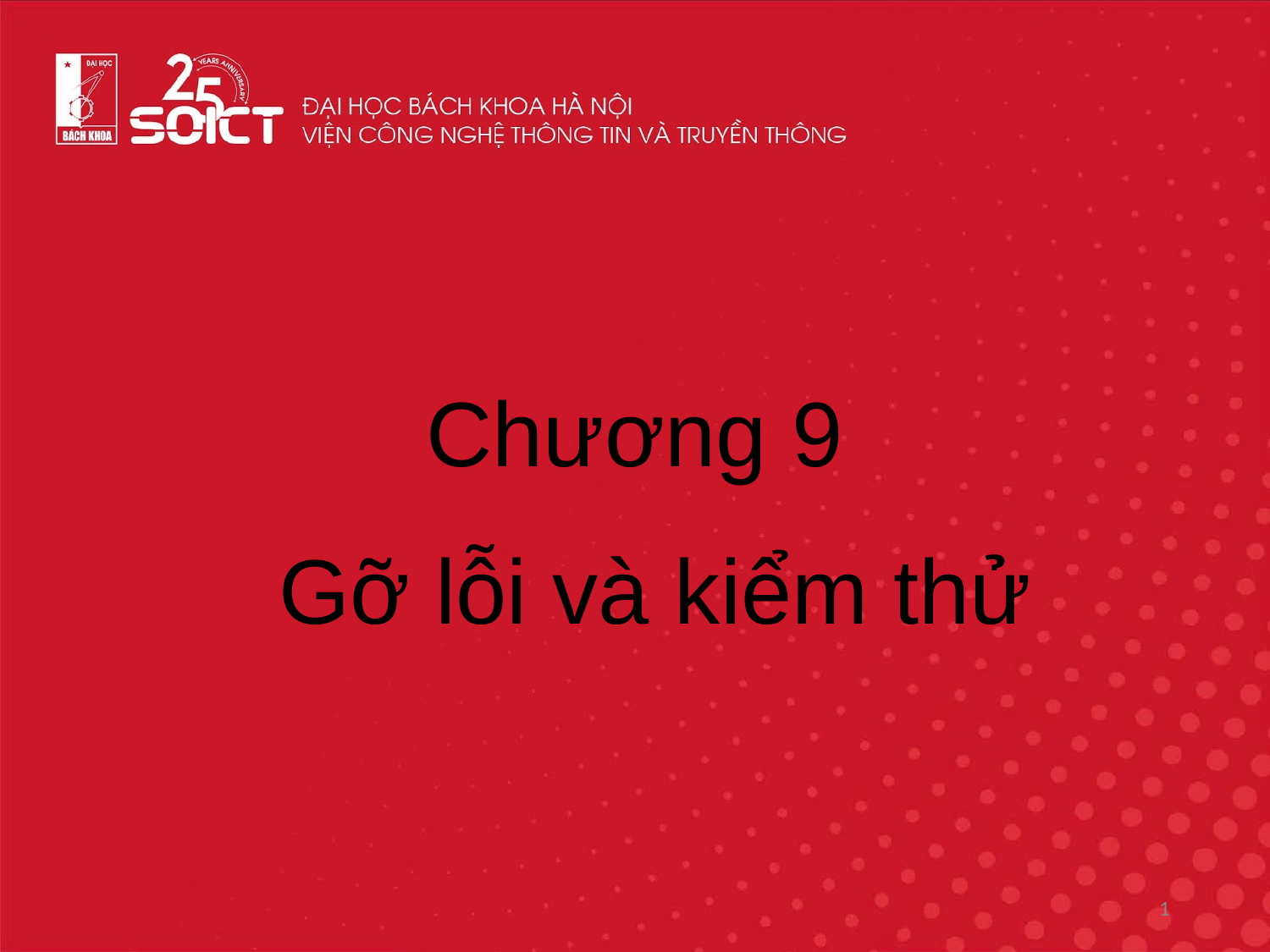

# Chương 9
Gỡ lỗi và kiểm thử
1